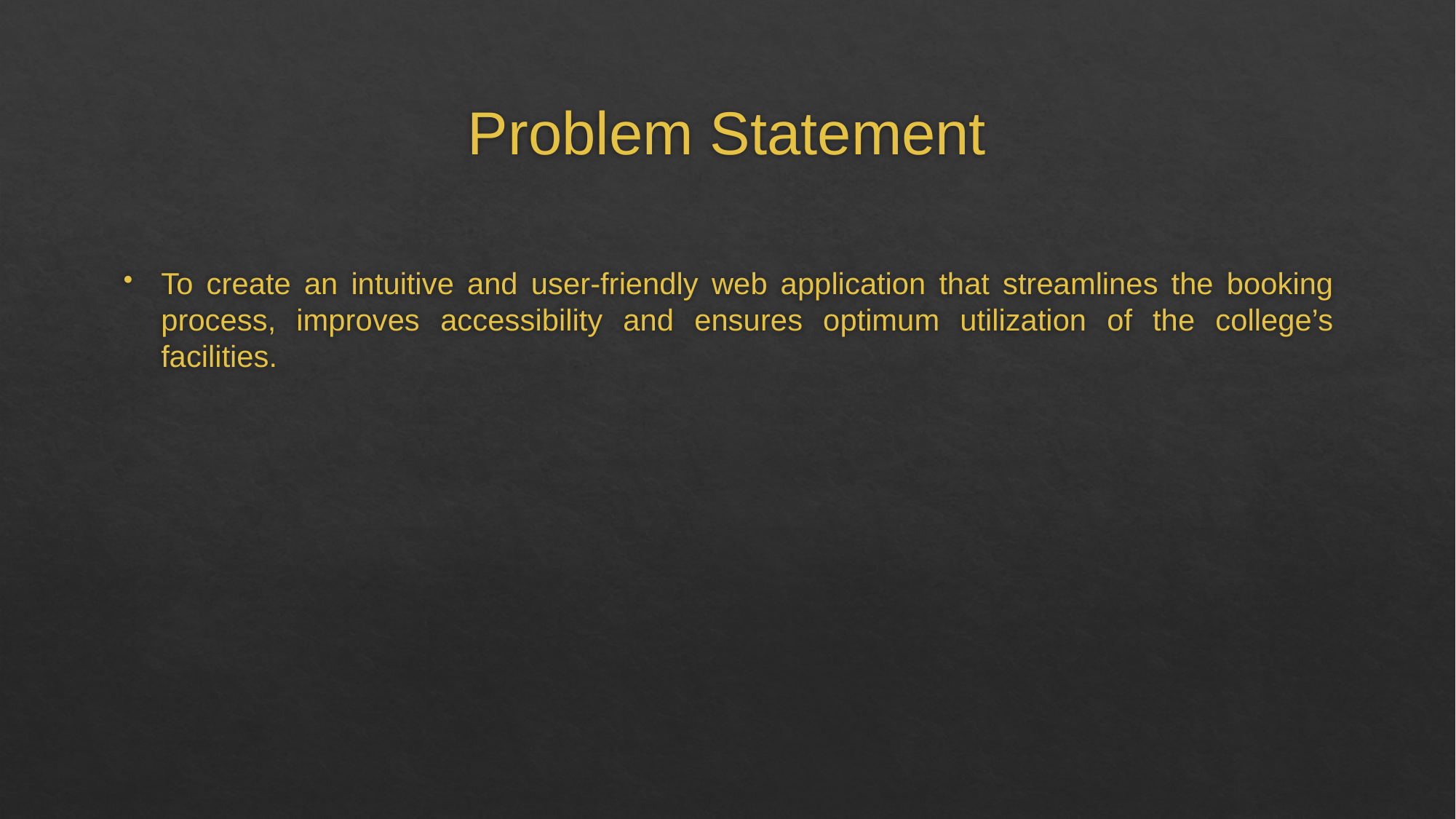

# Problem Statement

To create an intuitive and user-friendly web application that streamlines the booking process, improves accessibility and ensures optimum utilization of the college’s facilities.